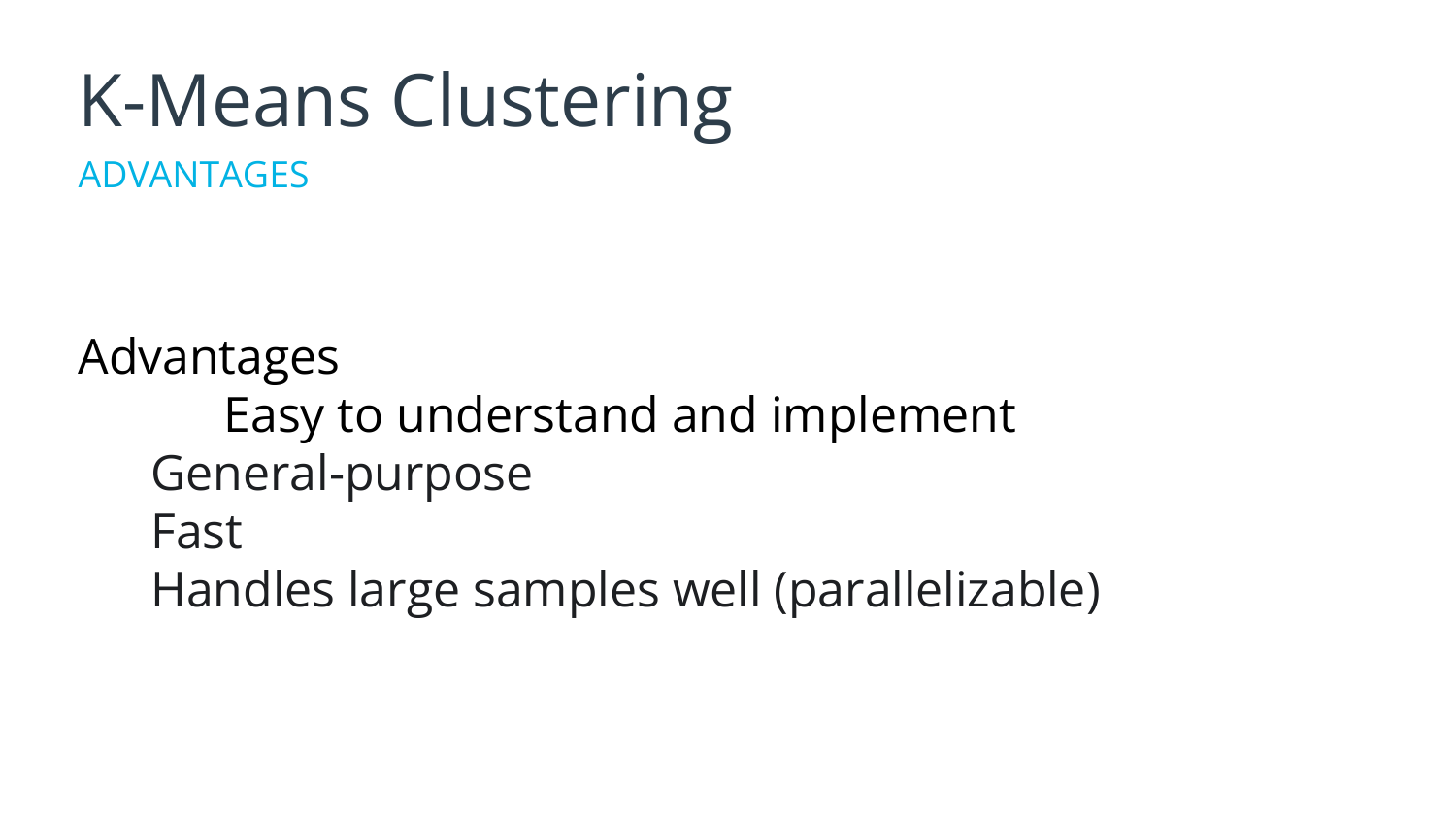

# K-Means Clustering
ADVANTAGES
Advantages
	Easy to understand and implement
General-purpose
Fast
Handles large samples well (parallelizable)